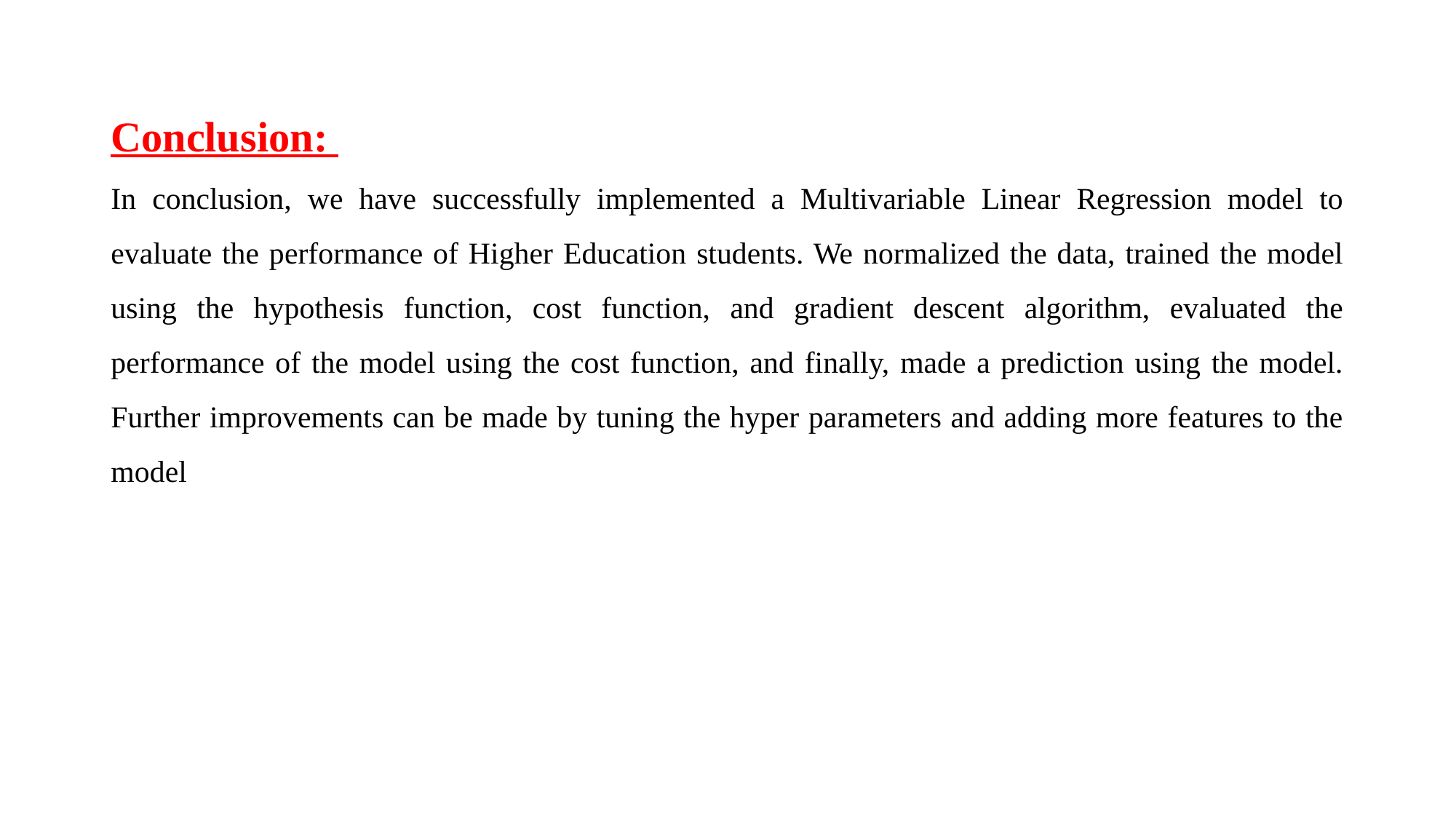

Conclusion:
In conclusion, we have successfully implemented a Multivariable Linear Regression model to evaluate the performance of Higher Education students. We normalized the data, trained the model using the hypothesis function, cost function, and gradient descent algorithm, evaluated the performance of the model using the cost function, and finally, made a prediction using the model. Further improvements can be made by tuning the hyper parameters and adding more features to the model